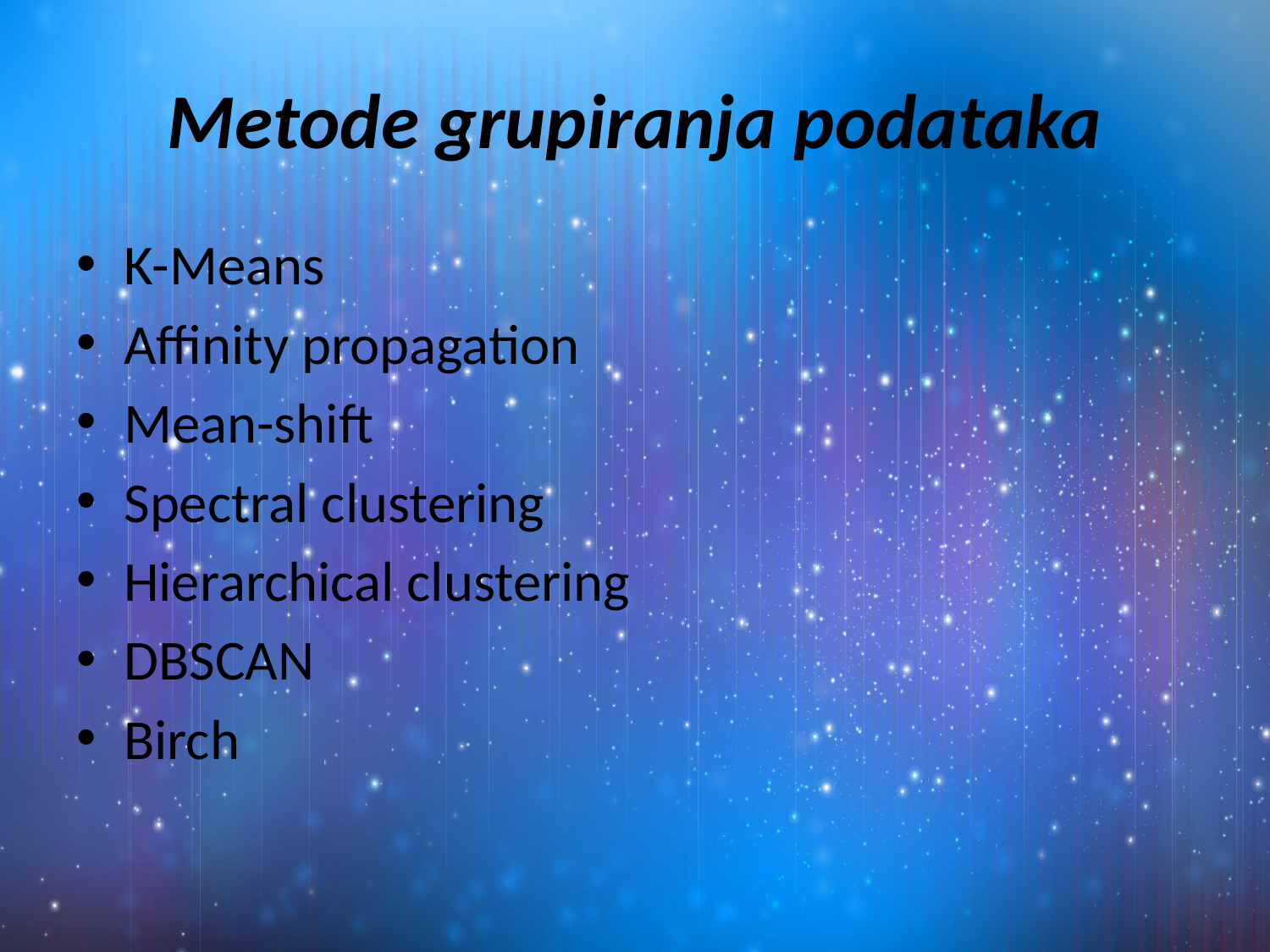

# Metode grupiranja podataka
K-Means
Affinity propagation
Mean-shift
Spectral clustering
Hierarchical clustering
DBSCAN
Birch